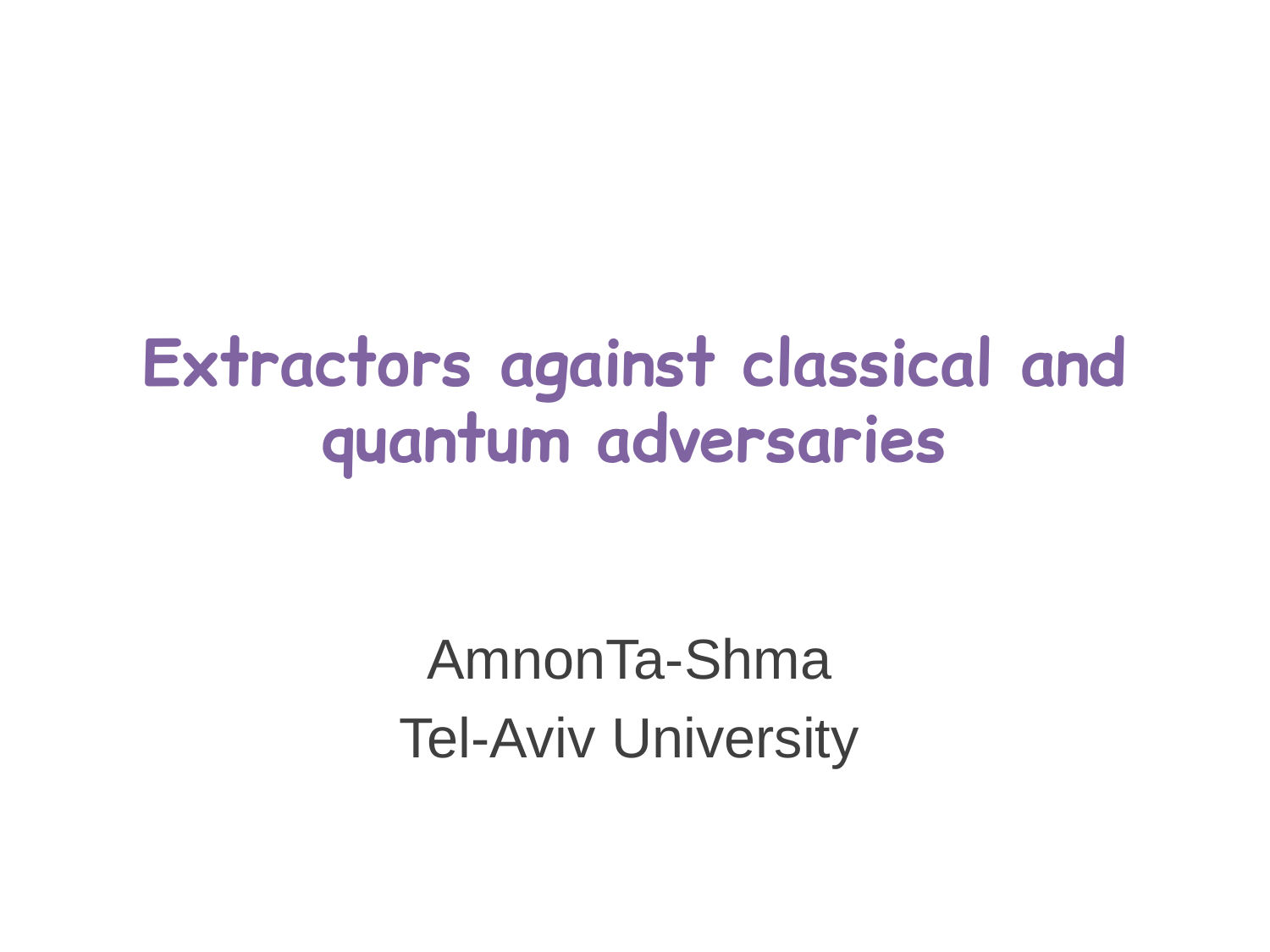

# Extractors against classical and quantum adversaries
AmnonTa-Shma
Tel-Aviv University